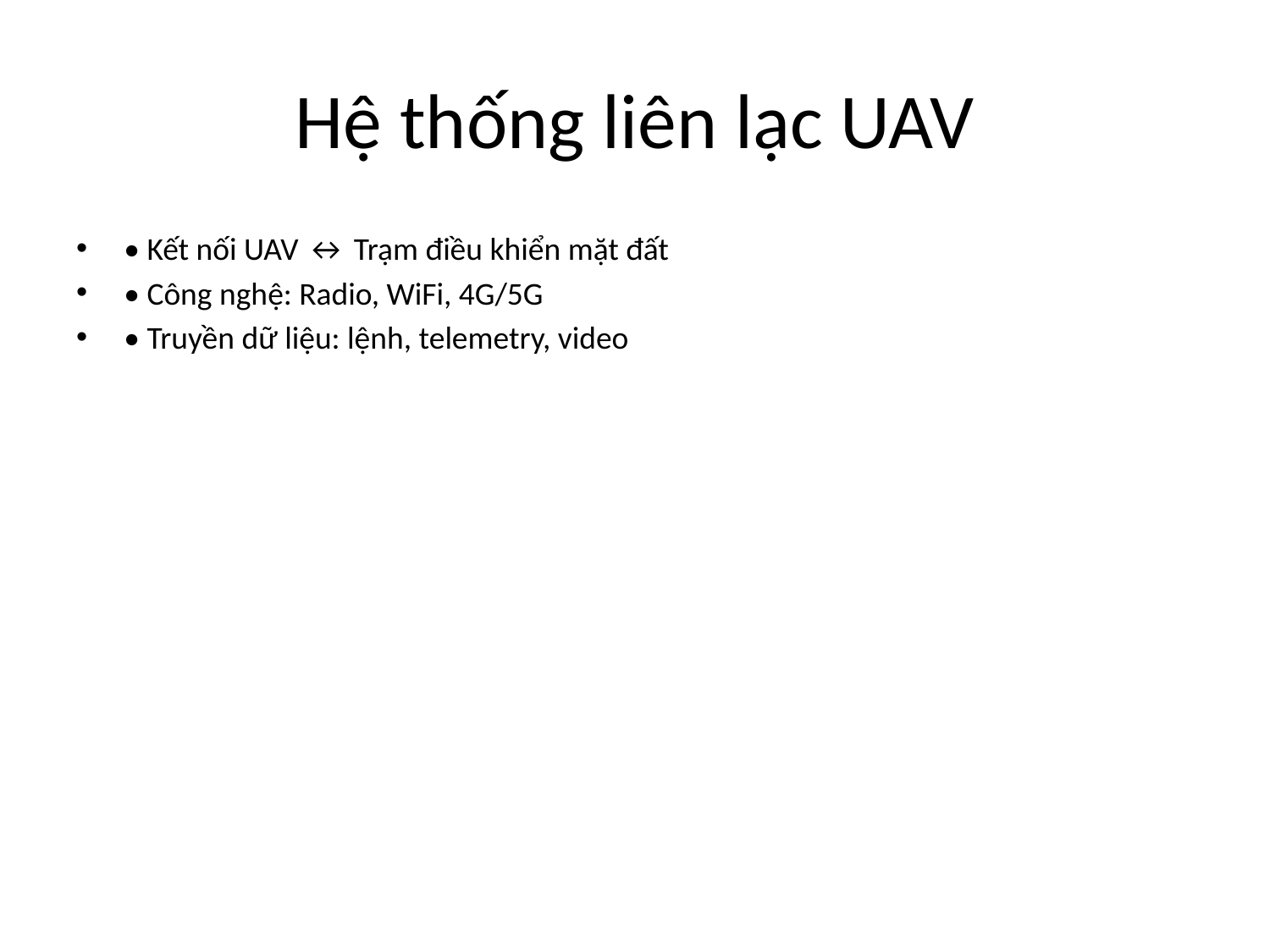

# Hệ thống liên lạc UAV
• Kết nối UAV ↔ Trạm điều khiển mặt đất
• Công nghệ: Radio, WiFi, 4G/5G
• Truyền dữ liệu: lệnh, telemetry, video